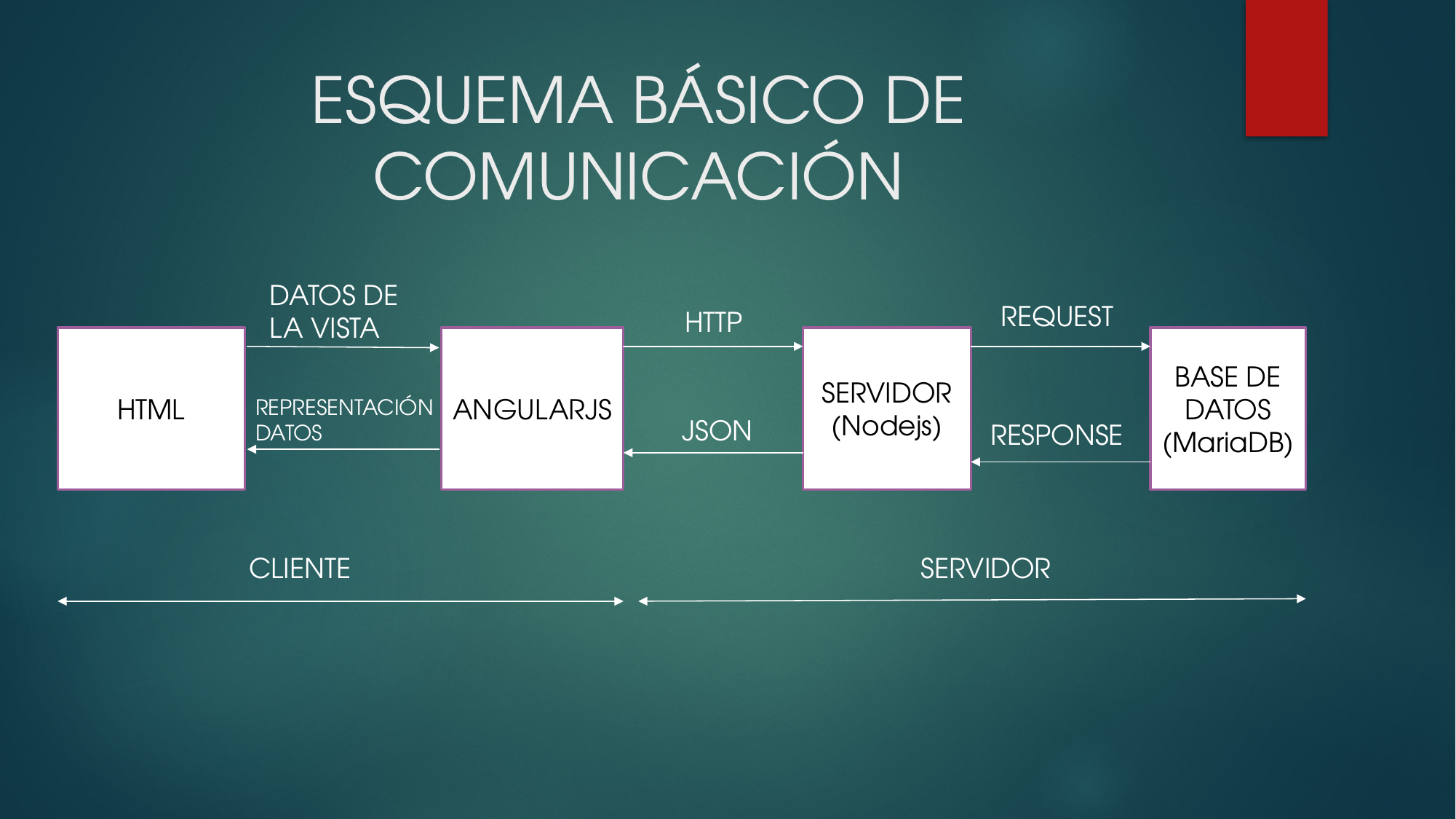

# ESQUEMA BÁSICO DE COMUNICACIÓN
DATOS DE LA VISTA
REQUEST
  HTTP
HTML
ANGULARJS
SERVIDOR
(Nodejs)
BASE DE DATOS
(MariaDB)
REPRESENTACIÓN DATOS
JSON
RESPONSE
          CLIENTE
      SERVIDOR